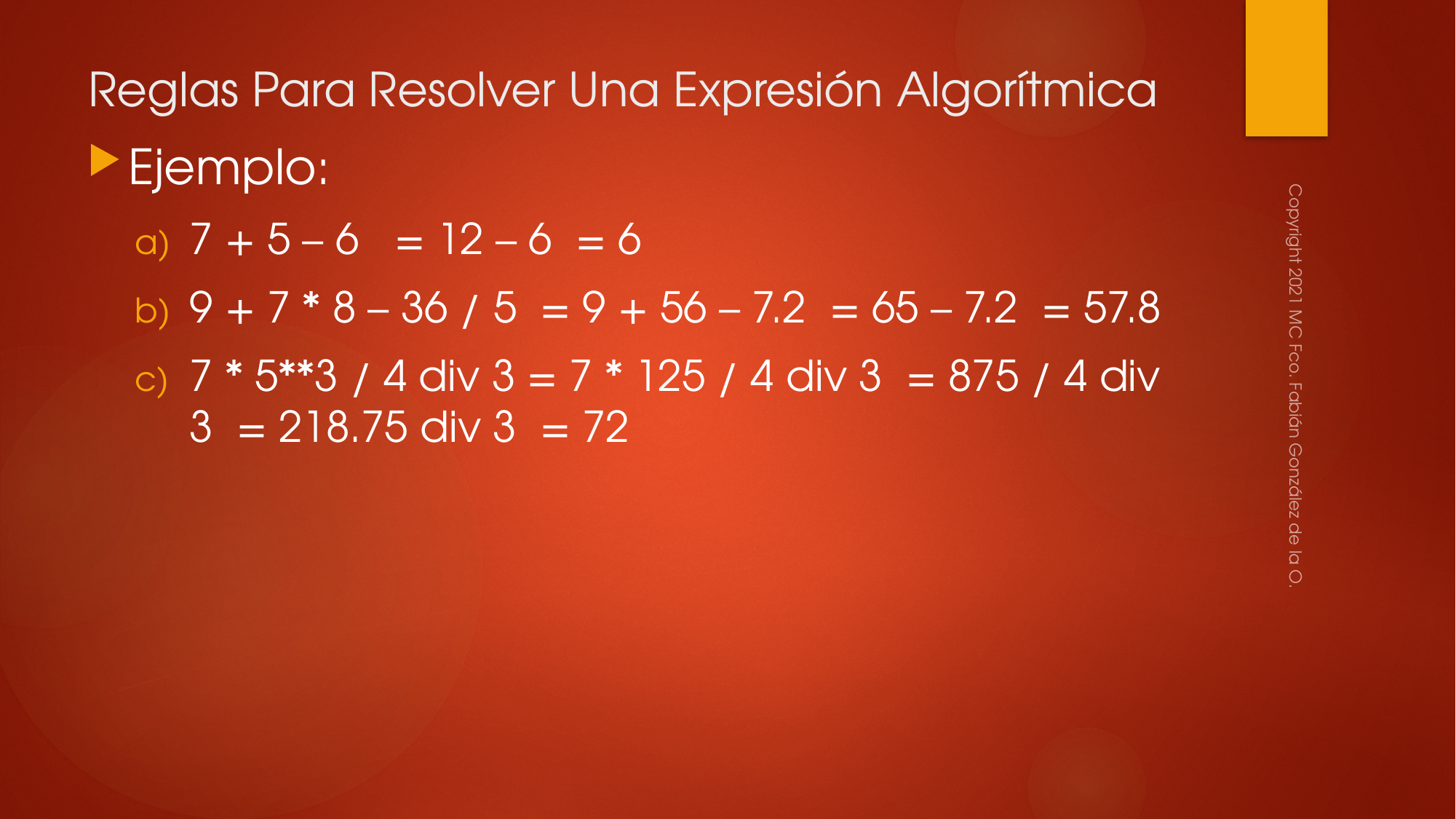

# Reglas Para Resolver Una Expresión Algorítmica
Ejemplo:
7 + 5 – 6   = 12 – 6  = 6
9 + 7 * 8 – 36 / 5  = 9 + 56 – 7.2  = 65 – 7.2  = 57.8
7 * 5**3 / 4 div 3 = 7 * 125 / 4 div 3  = 875 / 4 div 3  = 218.75 div 3  = 72

Copyright 2021 MC Fco. Fabián González de la O.